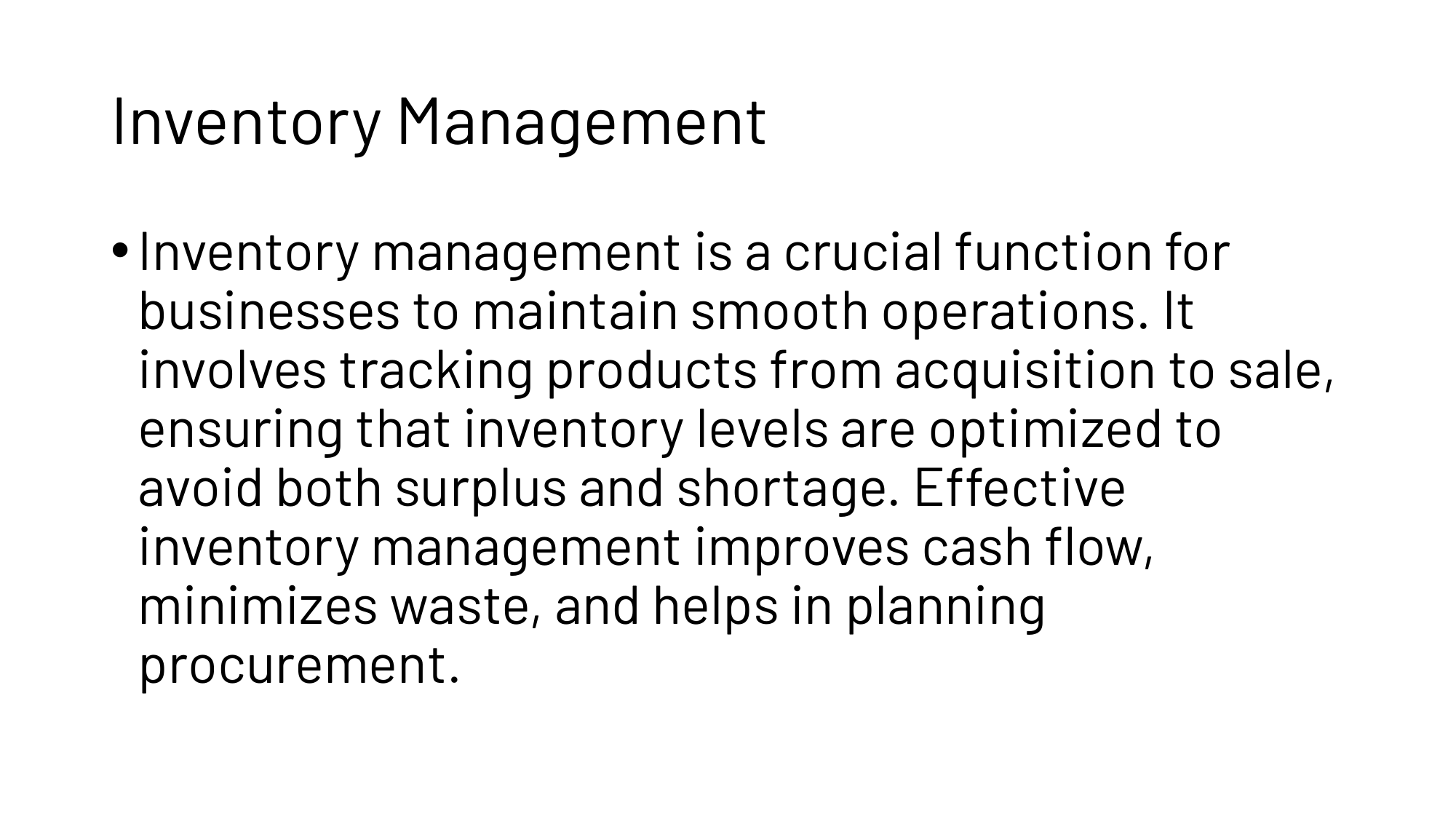

# Inventory Management
Inventory management is a crucial function for businesses to maintain smooth operations. It involves tracking products from acquisition to sale, ensuring that inventory levels are optimized to avoid both surplus and shortage. Effective inventory management improves cash flow, minimizes waste, and helps in planning procurement.